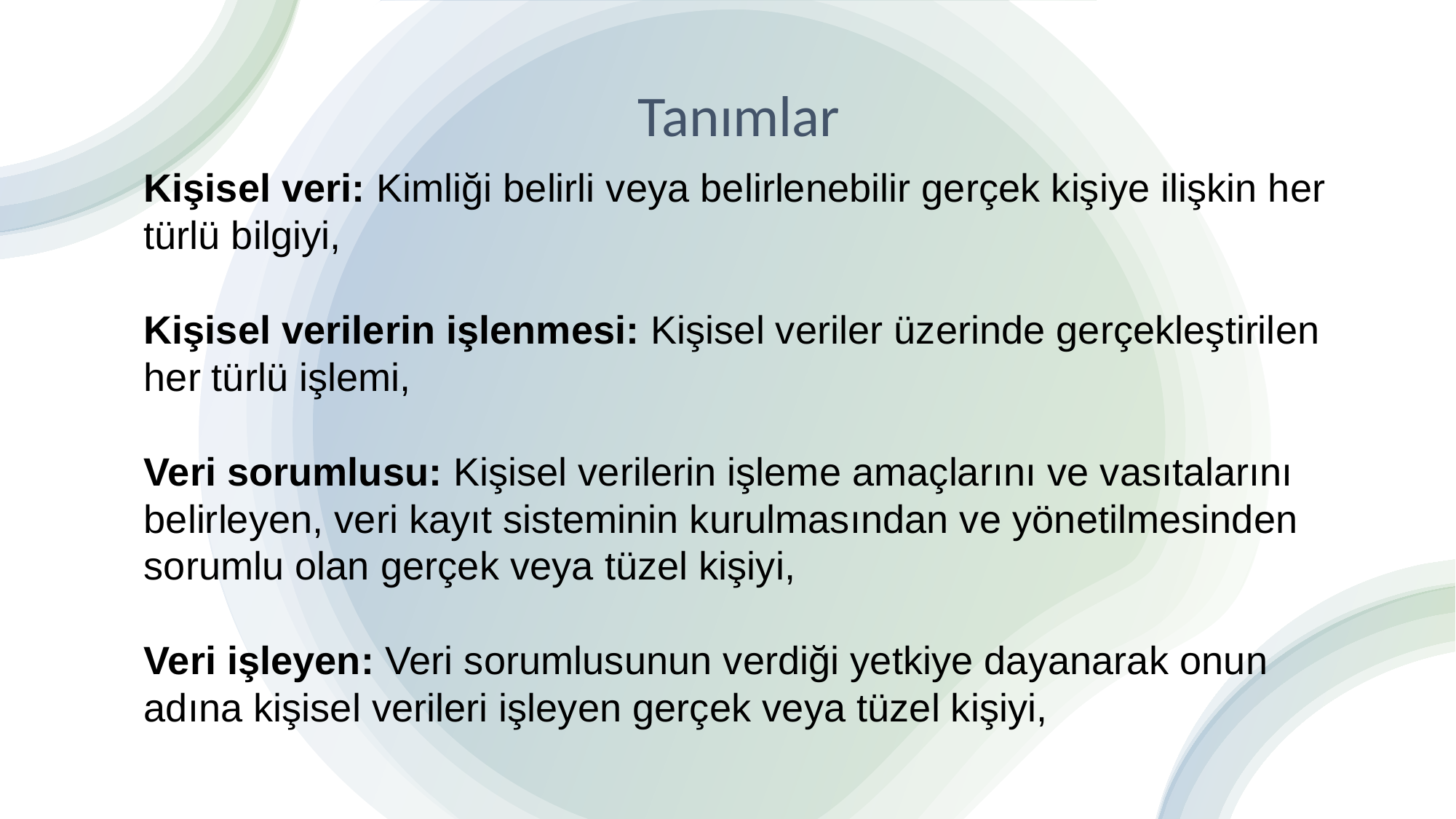

# Tanımlar
Kişisel veri: Kimliği belirli veya belirlenebilir gerçek kişiye ilişkin her türlü bilgiyi,

Kişisel verilerin işlenmesi: Kişisel veriler üzerinde gerçekleştirilen her türlü işlemi,

Veri sorumlusu: Kişisel verilerin işleme amaçlarını ve vasıtalarını belirleyen, veri kayıt sisteminin kurulmasından ve yönetilmesinden sorumlu olan gerçek veya tüzel kişiyi,

Veri işleyen: Veri sorumlusunun verdiği yetkiye dayanarak onun adına kişisel verileri işleyen gerçek veya tüzel kişiyi,